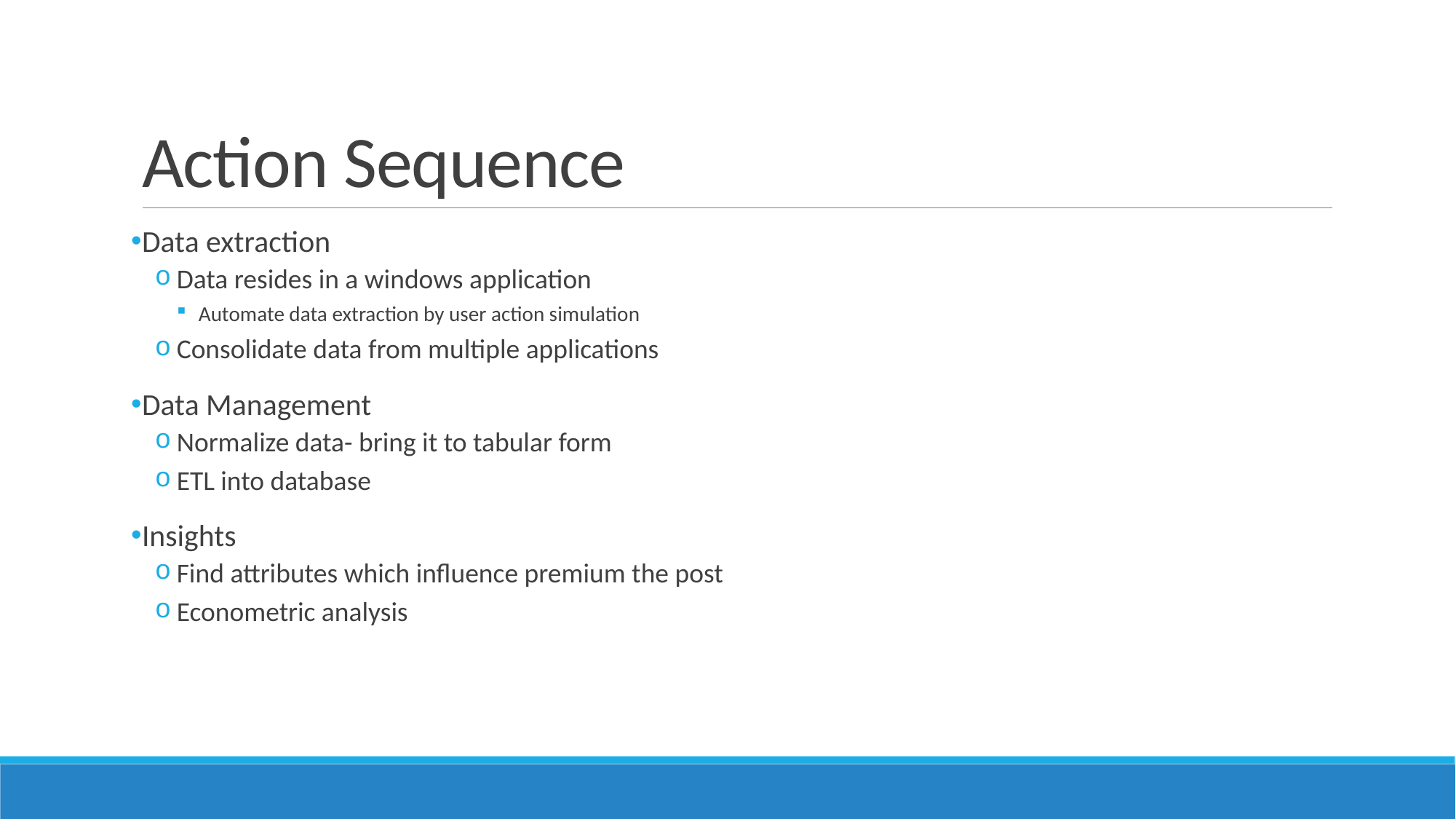

# Action Sequence
Data extraction
Data resides in a windows application
Automate data extraction by user action simulation
Consolidate data from multiple applications
Data Management
Normalize data- bring it to tabular form
ETL into database
Insights
Find attributes which influence premium the post
Econometric analysis